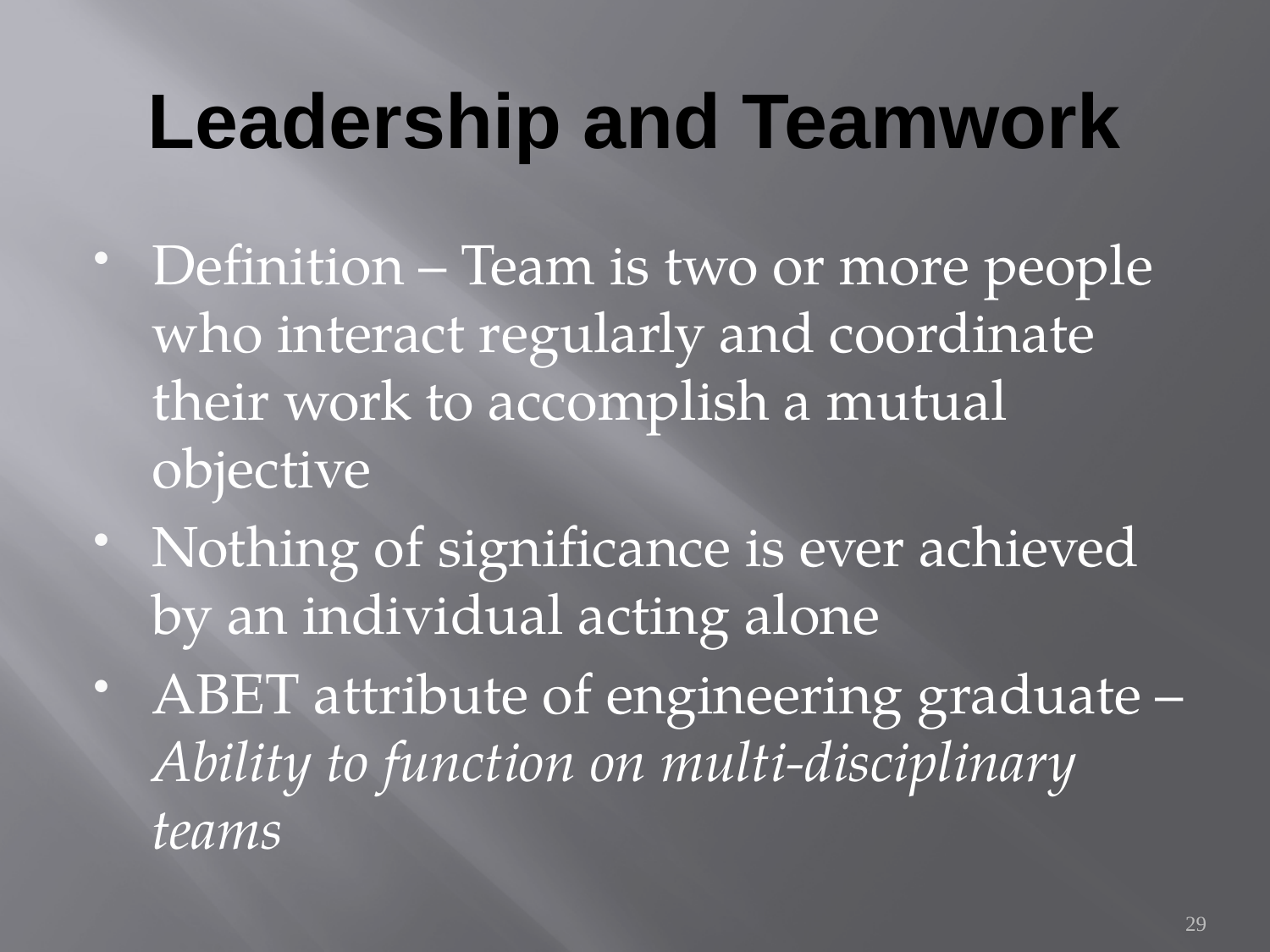

# Leadership and Teamwork
Definition – Team is two or more people who interact regularly and coordinate their work to accomplish a mutual objective
Nothing of significance is ever achieved by an individual acting alone
ABET attribute of engineering graduate – Ability to function on multi-disciplinary teams
29